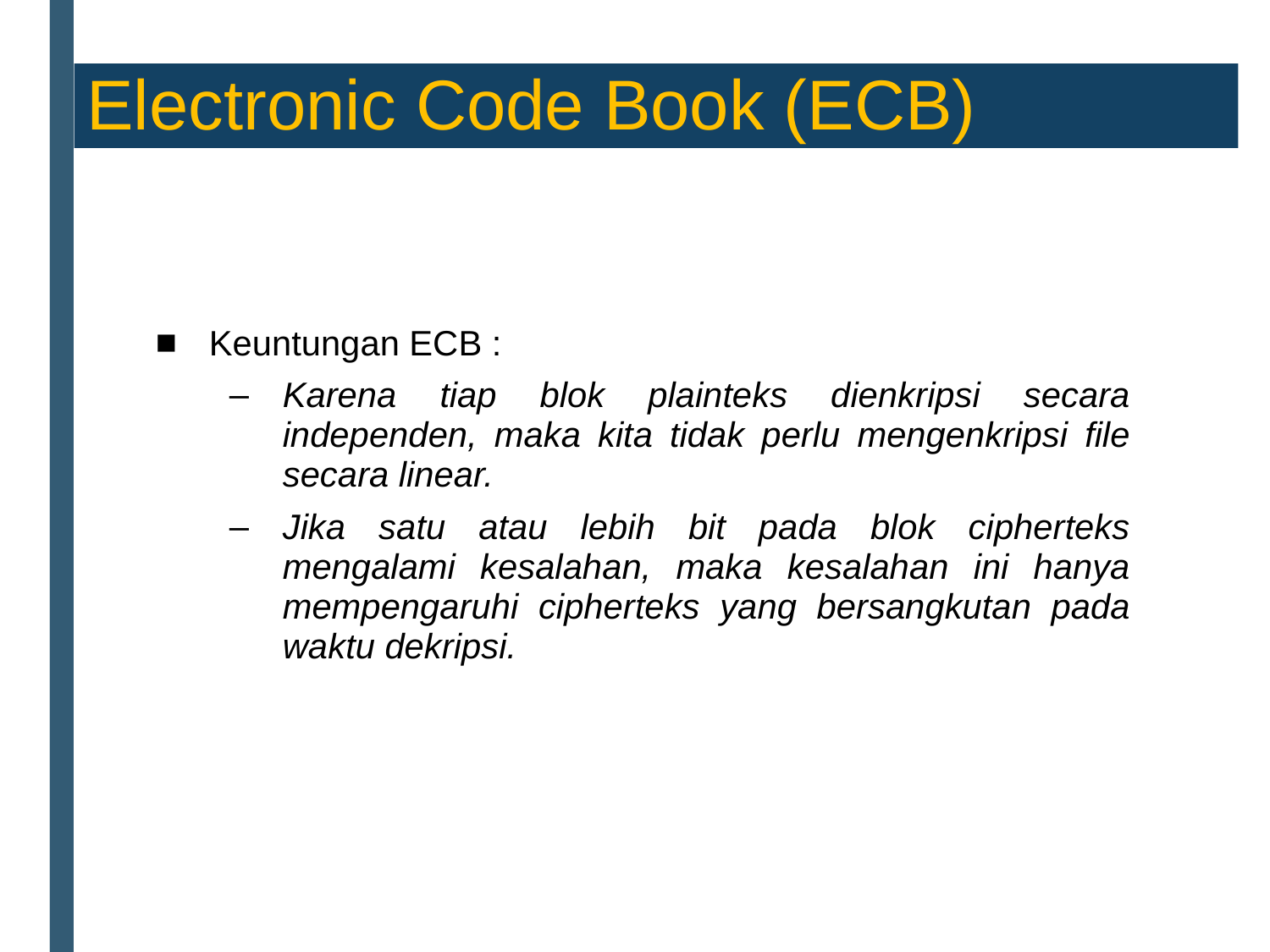

Electronic Code Book (ECB)
Keuntungan ECB :
Karena tiap blok plainteks dienkripsi secara independen, maka kita tidak perlu mengenkripsi file secara linear.
Jika satu atau lebih bit pada blok cipherteks mengalami kesalahan, maka kesalahan ini hanya mempengaruhi cipherteks yang bersangkutan pada waktu dekripsi.